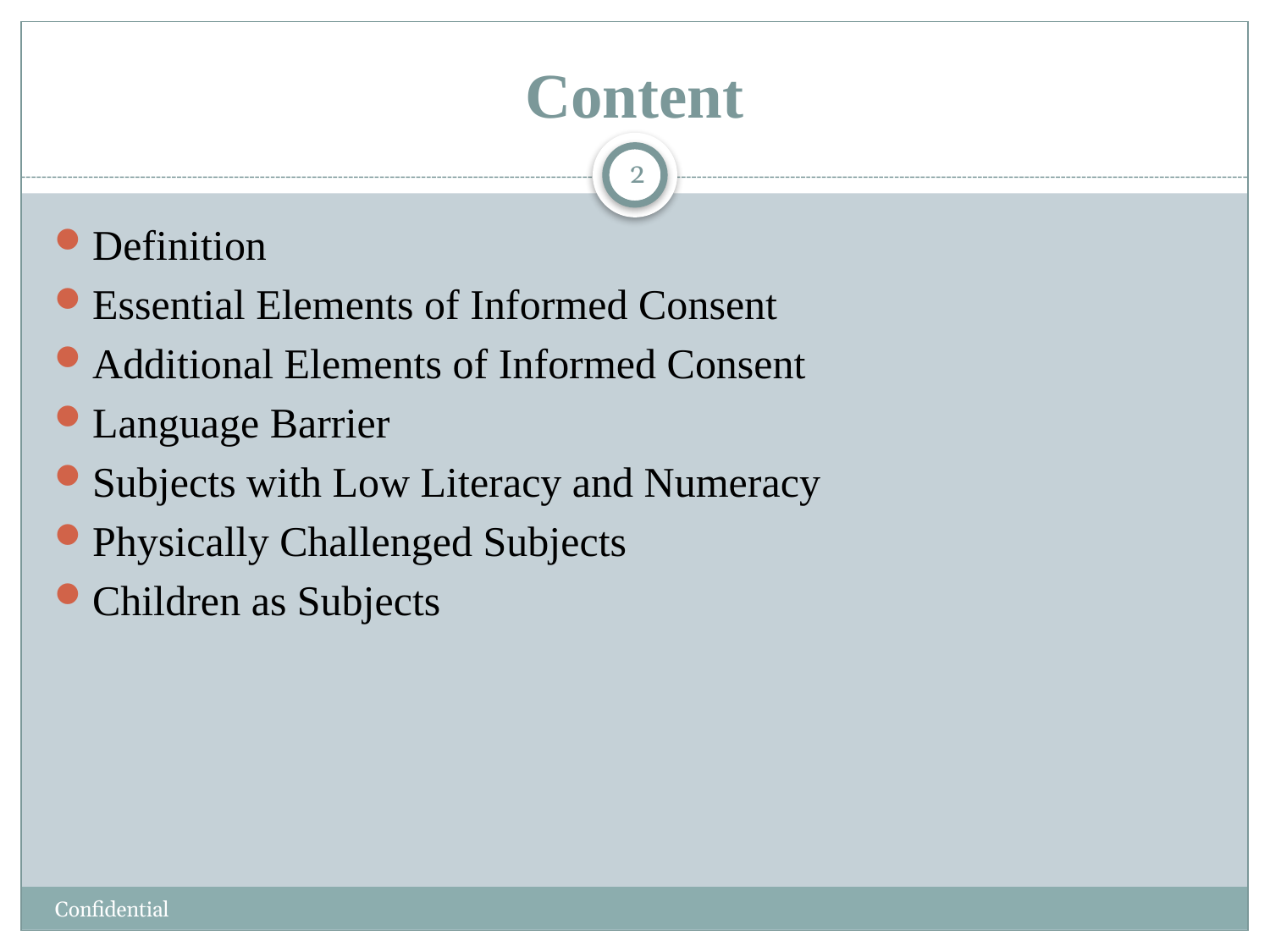

# Content
2
Definition
Essential Elements of Informed Consent
Additional Elements of Informed Consent
Language Barrier
Subjects with Low Literacy and Numeracy
Physically Challenged Subjects
Children as Subjects
Confidential